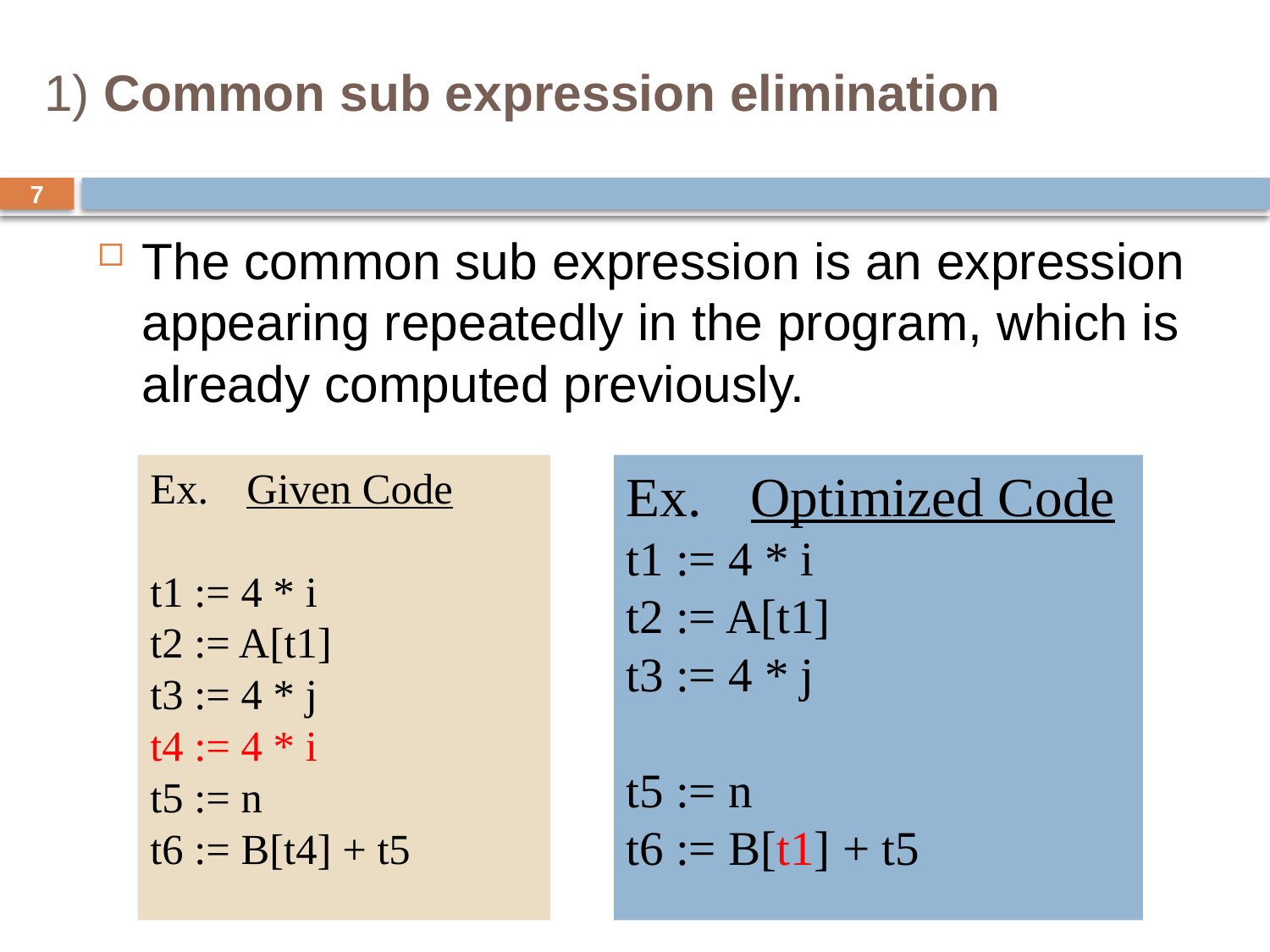

# 1) Common sub expression elimination
7
The common sub expression is an expression appearing repeatedly in the program, which is already computed previously.

Ex.	Given Code
t1 := 4 * i
t2 := A[t1]
t3 := 4 * j
t4 := 4 * i
t5 := n
t6 := B[t4] + t5
Ex.	Optimized Code
t1 := 4 * i
t2 := A[t1]
t3 := 4 * j

t5 := n
t6 := B[t1] + t5